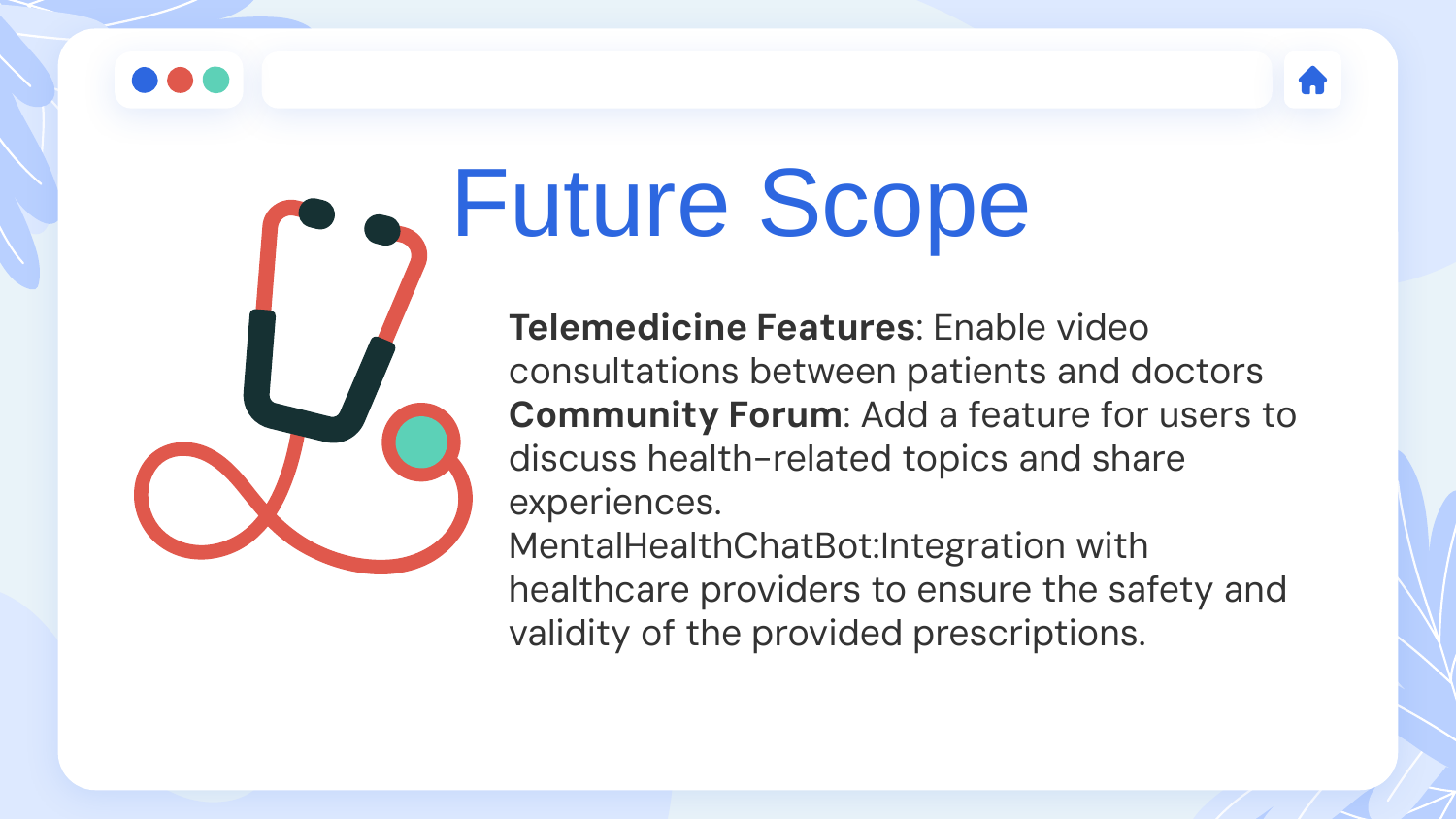

# Future Scope

Telemedicine Features: Enable video consultations between patients and doctors
Community Forum: Add a feature for users to discuss health-related topics and share experiences.
MentalHealthChatBot:Integration with healthcare providers to ensure the safety and validity of the provided prescriptions.